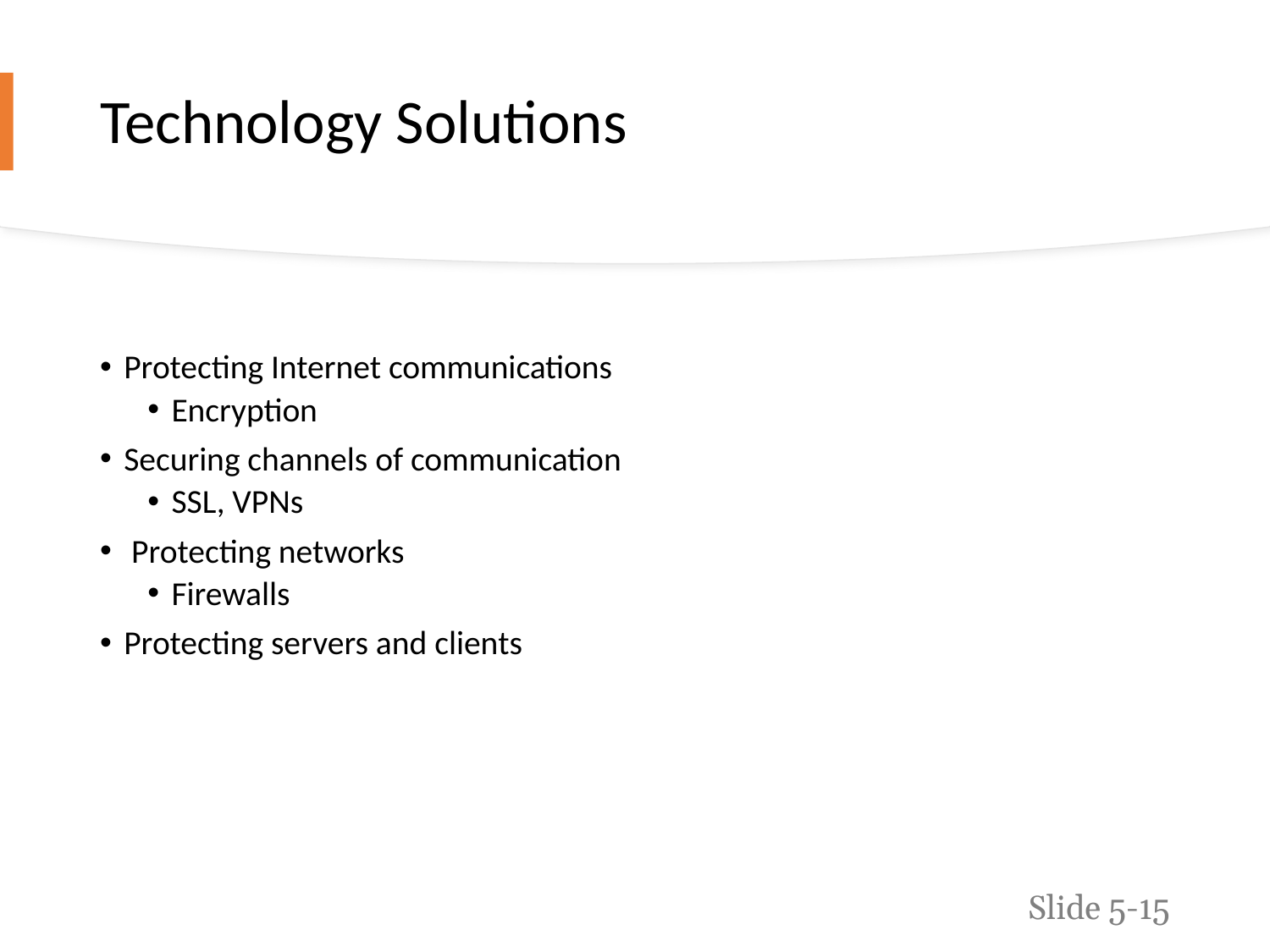

# Technology Solutions

Protecting Internet communications
Encryption
Securing channels of communication
SSL, VPNs
 Protecting networks
Firewalls
Protecting servers and clients

Slide 5-15